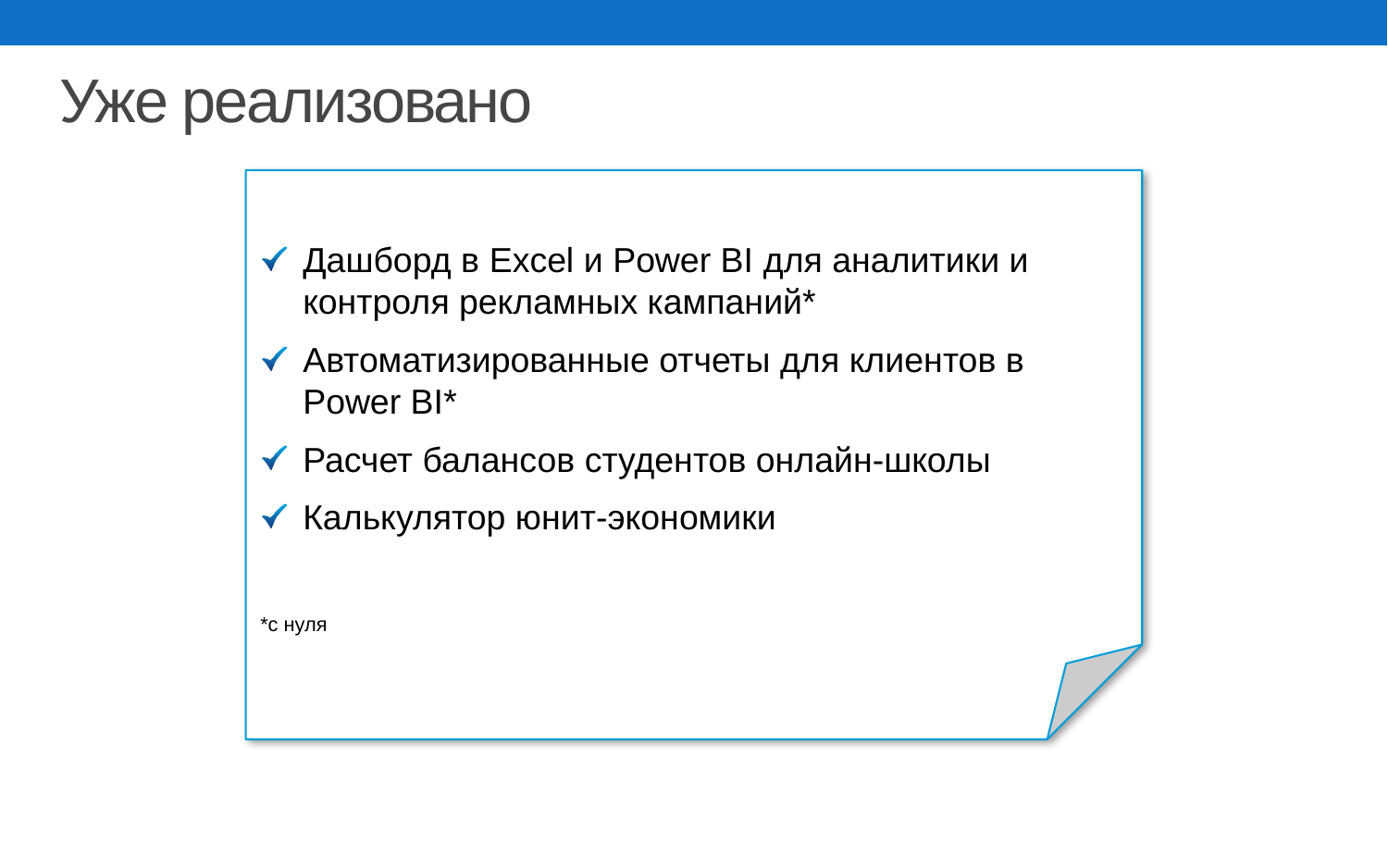

Уже реализовано
Дашборд в Excel и Power BI для аналитики и контроля рекламных кампаний*
Автоматизированные отчеты для клиентов в Power BI*
Расчет балансов студентов онлайн-школы
Калькулятор юнит-экономики

*с нуля